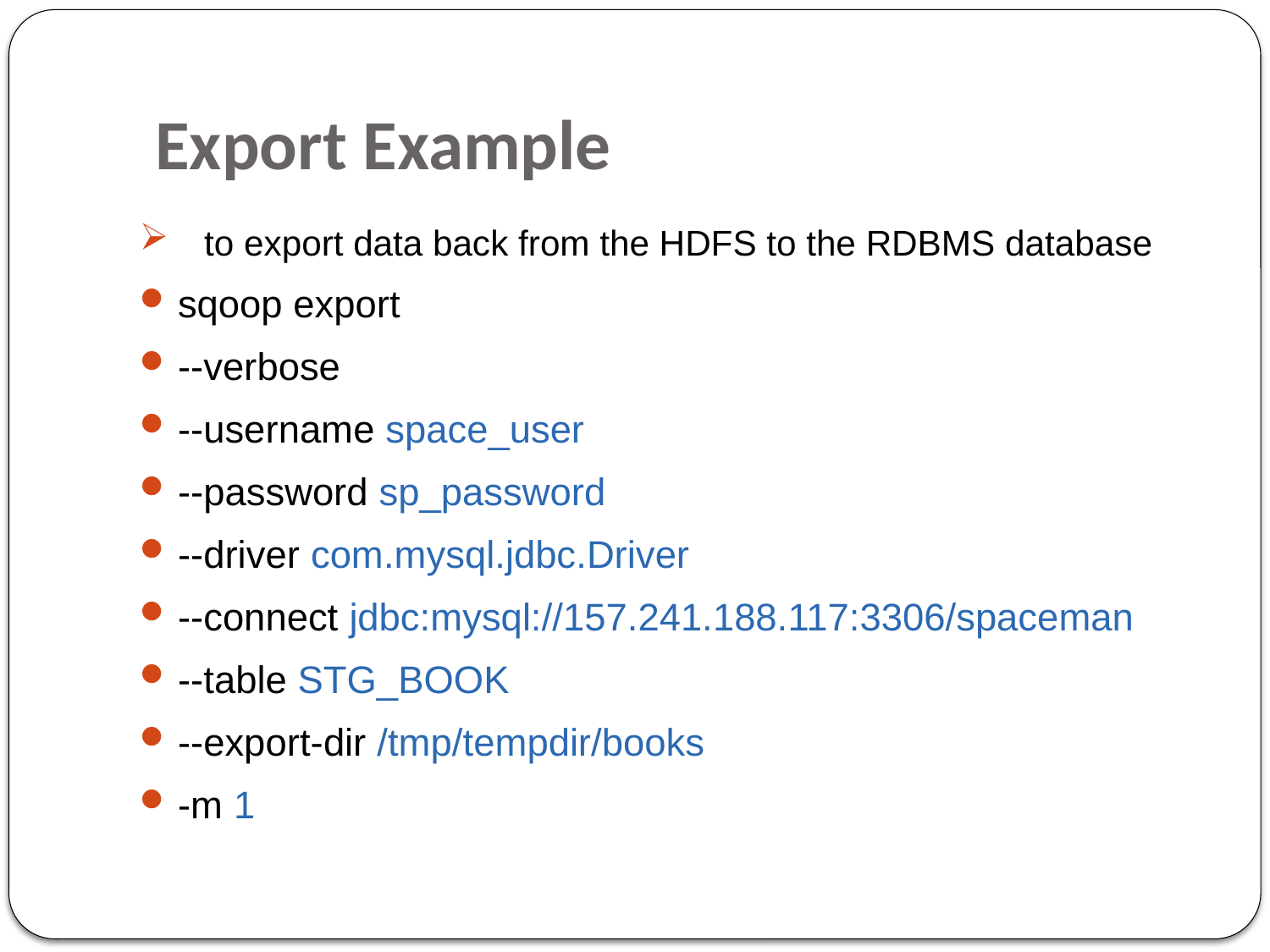

# Export Example
to export data back from the HDFS to the RDBMS database
sqoop export
--verbose
--username space_user
--password sp_password
--driver com.mysql.jdbc.Driver
--connect jdbc:mysql://157.241.188.117:3306/spaceman
--table STG_BOOK
--export-dir /tmp/tempdir/books
-m 1